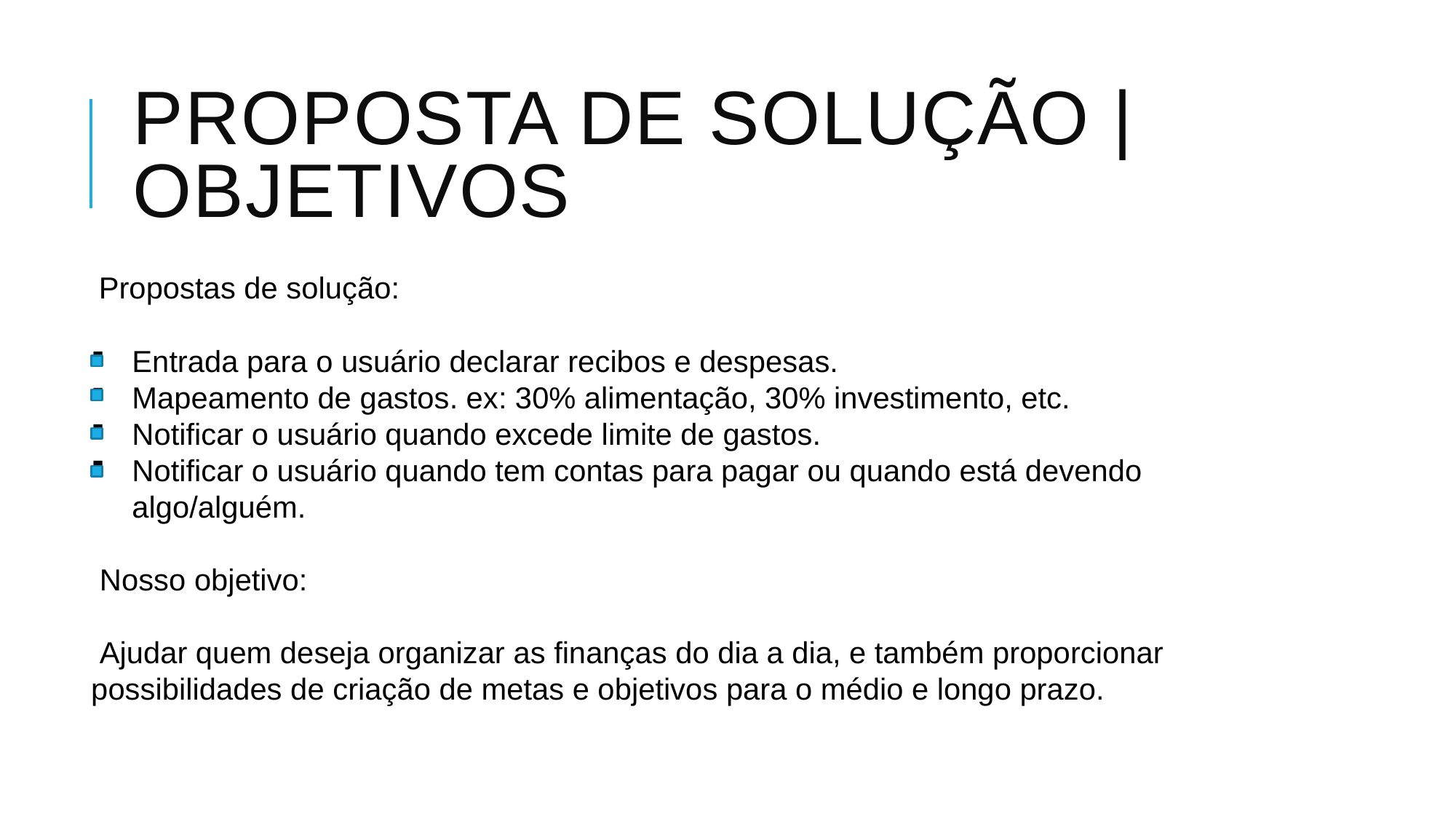

# Proposta de Solução | Objetivos
 Propostas de solução:

Entrada para o usuário declarar recibos e despesas.
Mapeamento de gastos. ex: 30% alimentação, 30% investimento, etc.
Notificar o usuário quando excede limite de gastos.
Notificar o usuário quando tem contas para pagar ou quando está devendo algo/alguém.

 Nosso objetivo:

 Ajudar quem deseja organizar as finanças do dia a dia, e também proporcionar possibilidades de criação de metas e objetivos para o médio e longo prazo.